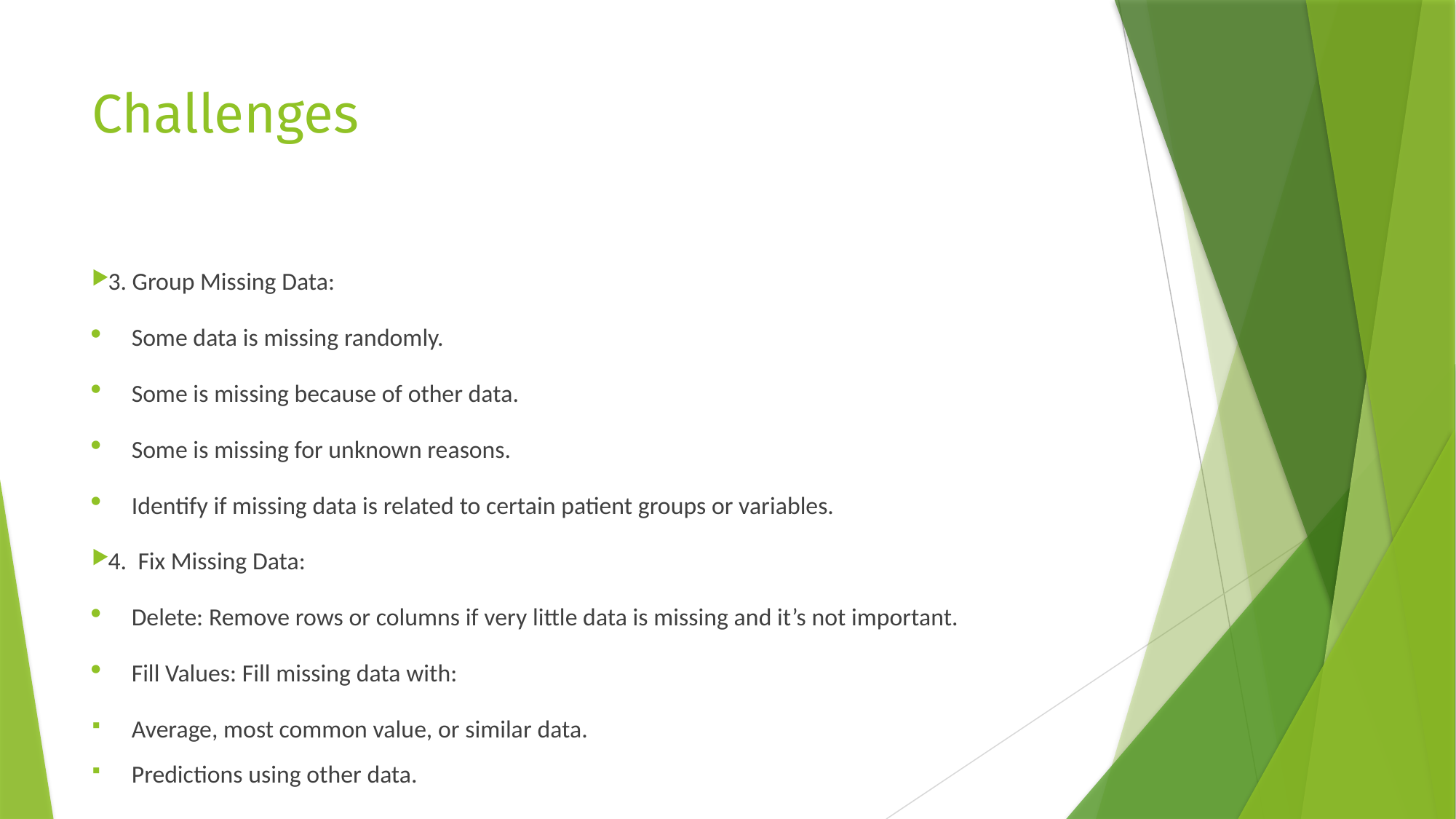

# Challenges
3. Group Missing Data:
Some data is missing randomly.
Some is missing because of other data.
Some is missing for unknown reasons.
Identify if missing data is related to certain patient groups or variables.
4.  Fix Missing Data:
Delete: Remove rows or columns if very little data is missing and it’s not important.
Fill Values: Fill missing data with:
Average, most common value, or similar data.
Predictions using other data.